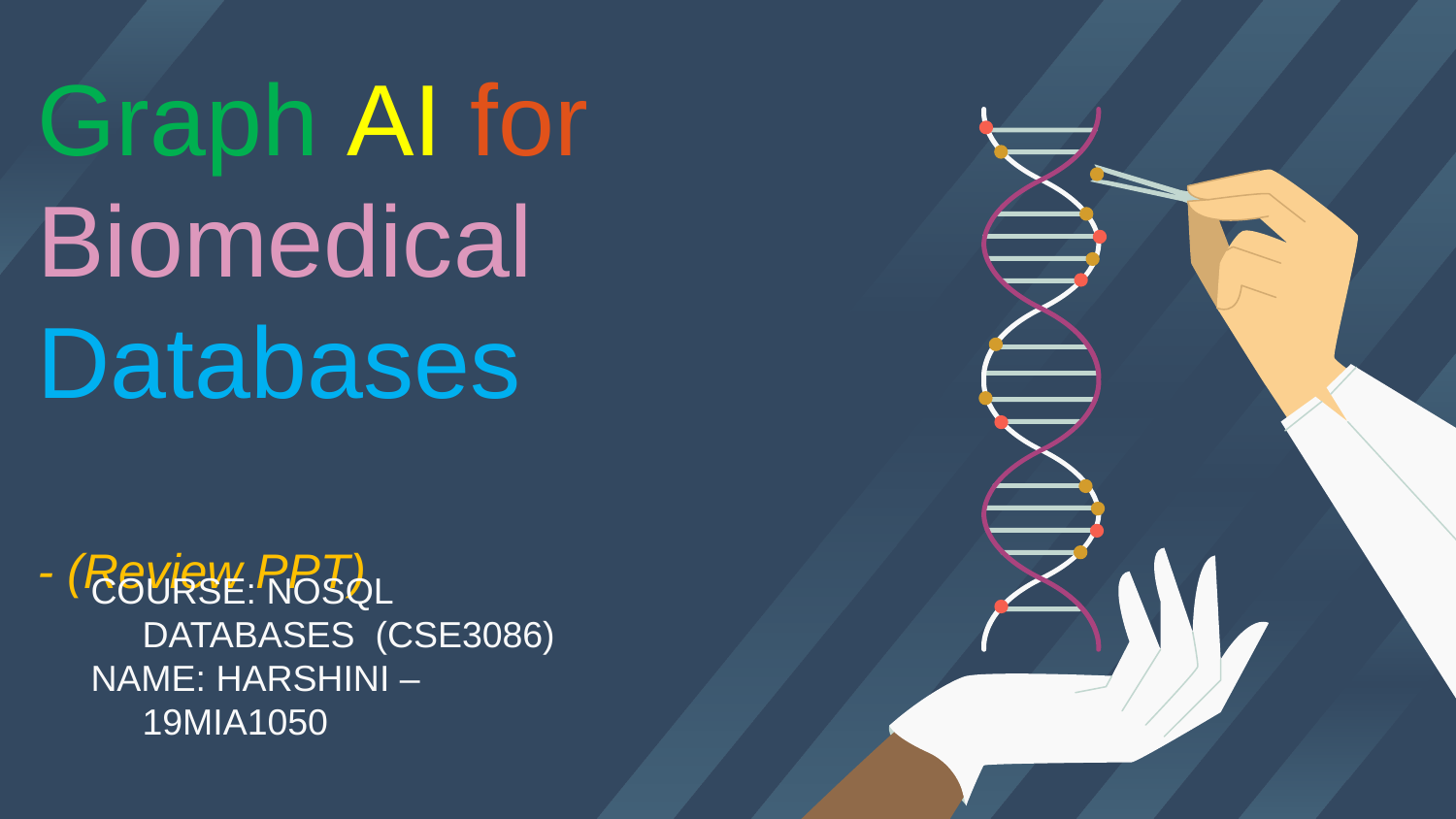

# Graph AI for Biomedical Databases - (Review PPT)

COURSE: NOSQL DATABASES  (CSE3086)
NAME: HARSHINI – 19MIA1050